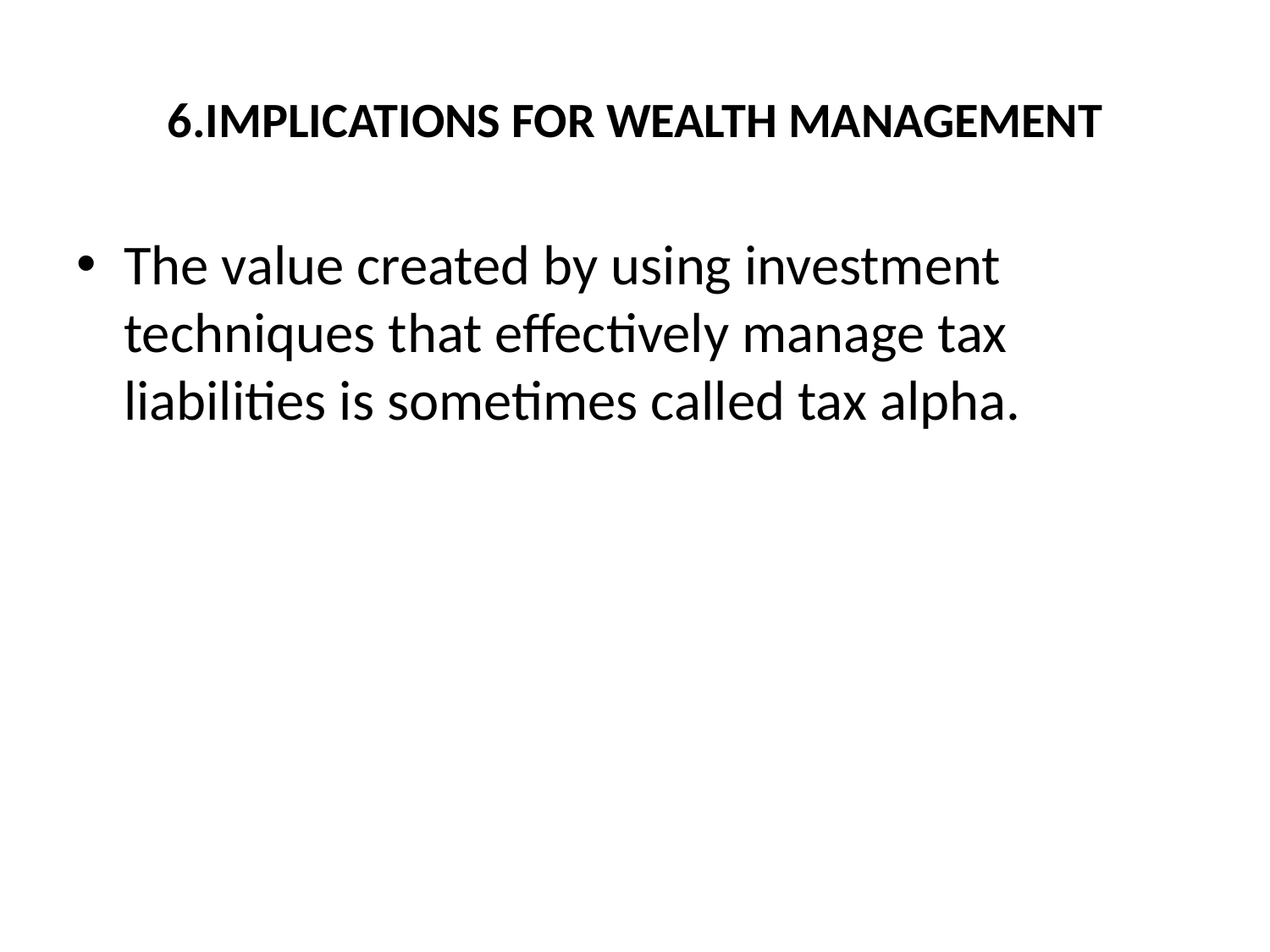

# 6.IMPLICATIONS FOR WEALTH MANAGEMENT
The value created by using investment techniques that effectively manage tax liabilities is sometimes called tax alpha.